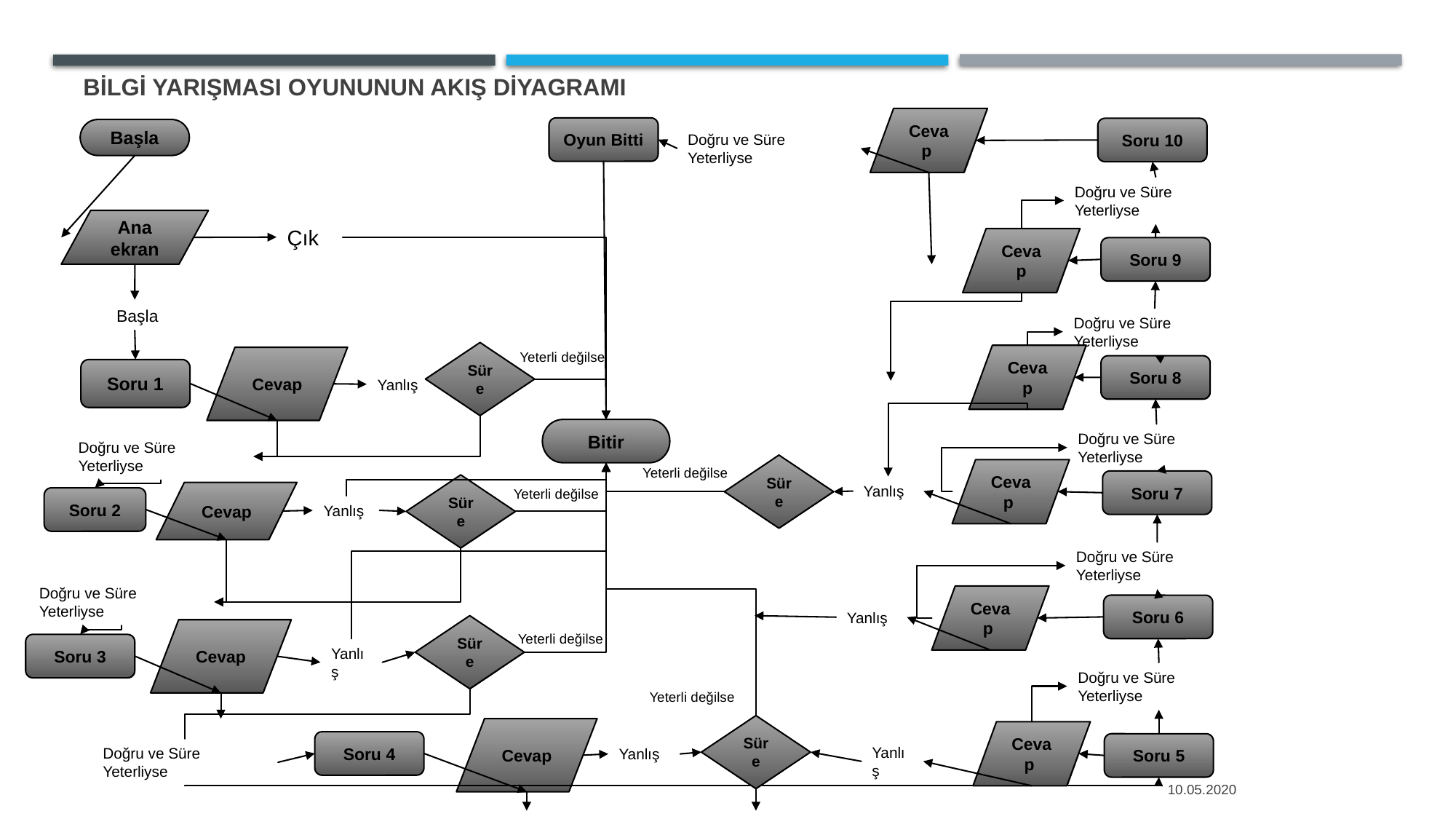

# Bilgi yarışması oyununun akış diyagramı
Cevap
Oyun Bitti
Soru 10
Başla
Doğru ve Süre Yeterliyse
Doğru ve Süre Yeterliyse
Ana ekran
Çık
Cevap
Soru 9
     Başla
Doğru ve Süre Yeterliyse
Süre
Yeterli değilse
Cevap
Cevap
Soru 8
Soru 1
Yanlış
Bitir
Doğru ve Süre Yeterliyse
Doğru ve Süre Yeterliyse
Süre
Yeterli değilse
Cevap
Soru 7
Süre
Yanlış
Yeterli değilse
Cevap
Soru 2
Yanlış
Doğru ve Süre Yeterliyse
Doğru ve Süre Yeterliyse
Cevap
Soru 6
Yanlış
Süre
Cevap
Yeterli değilse
Soru 3
Yanlış
Doğru ve Süre Yeterliyse
Yeterli değilse
Süre
Cevap
Cevap
Soru 4
Soru 5
Yanlış
Doğru ve Süre Yeterliyse
Yanlış
10.05.2020